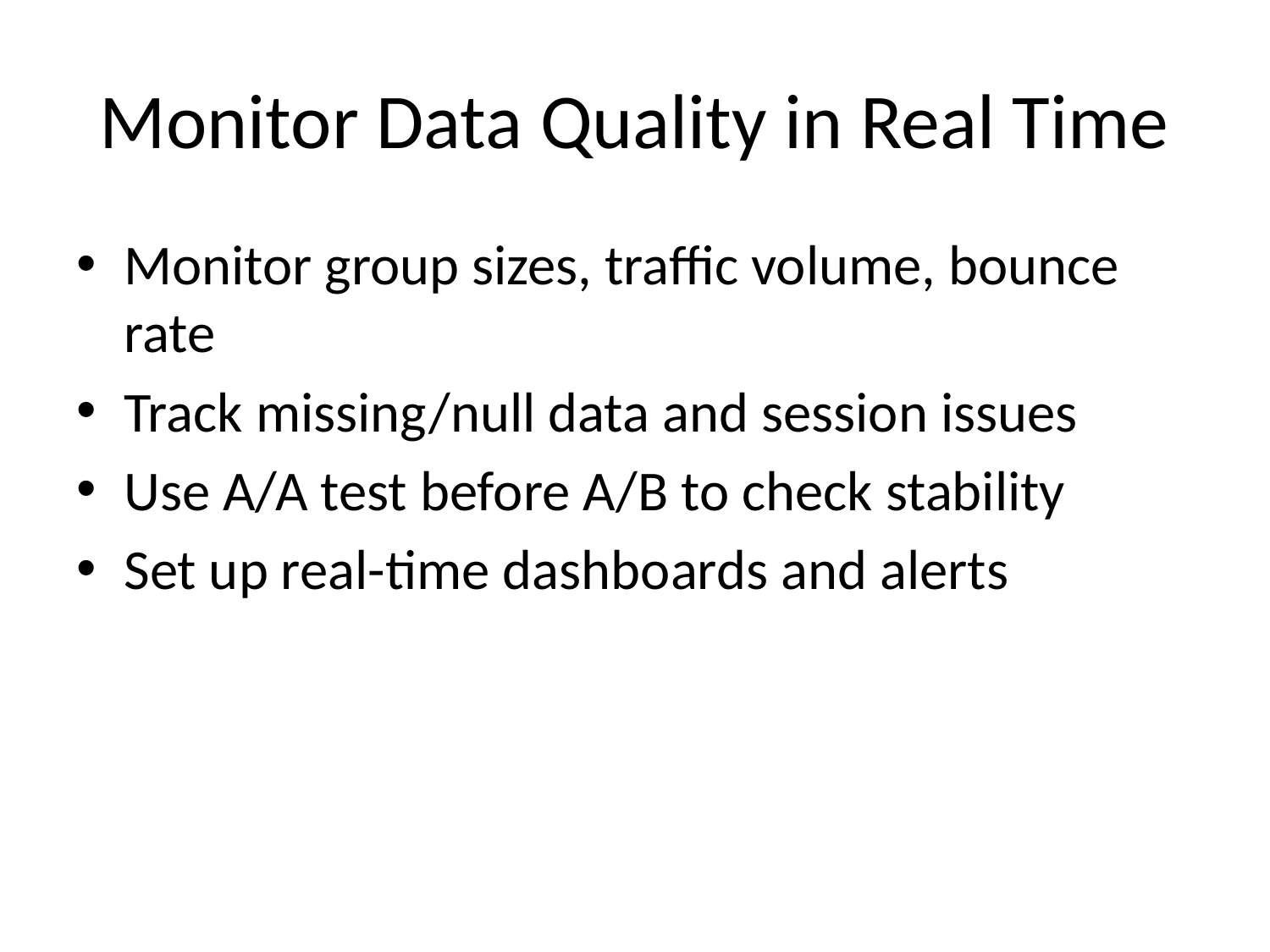

# Monitor Data Quality in Real Time
Monitor group sizes, traffic volume, bounce rate
Track missing/null data and session issues
Use A/A test before A/B to check stability
Set up real-time dashboards and alerts